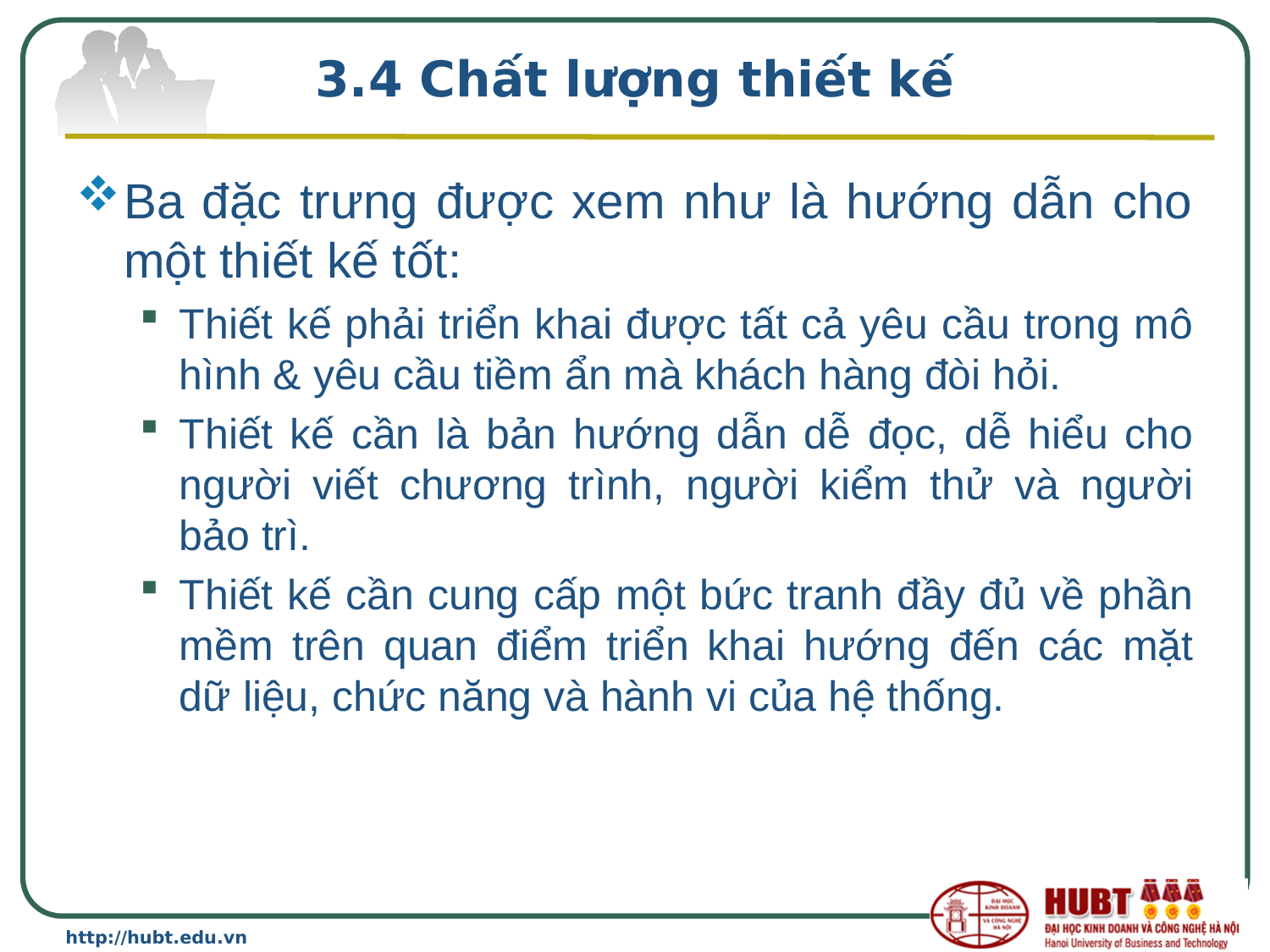

# 3.4 Chất lượng thiết kế
Ba đặc trưng được xem như là hướng dẫn cho một thiết kế tốt:
Thiết kế phải triển khai được tất cả yêu cầu trong mô hình & yêu cầu tiềm ẩn mà khách hàng đòi hỏi.
Thiết kế cần là bản hướng dẫn dễ đọc, dễ hiểu cho người viết chương trình, người kiểm thử và người bảo trì.
Thiết kế cần cung cấp một bức tranh đầy đủ về phần mềm trên quan điểm triển khai hướng đến các mặt dữ liệu, chức năng và hành vi của hệ thống.
http://hubt.edu.vn